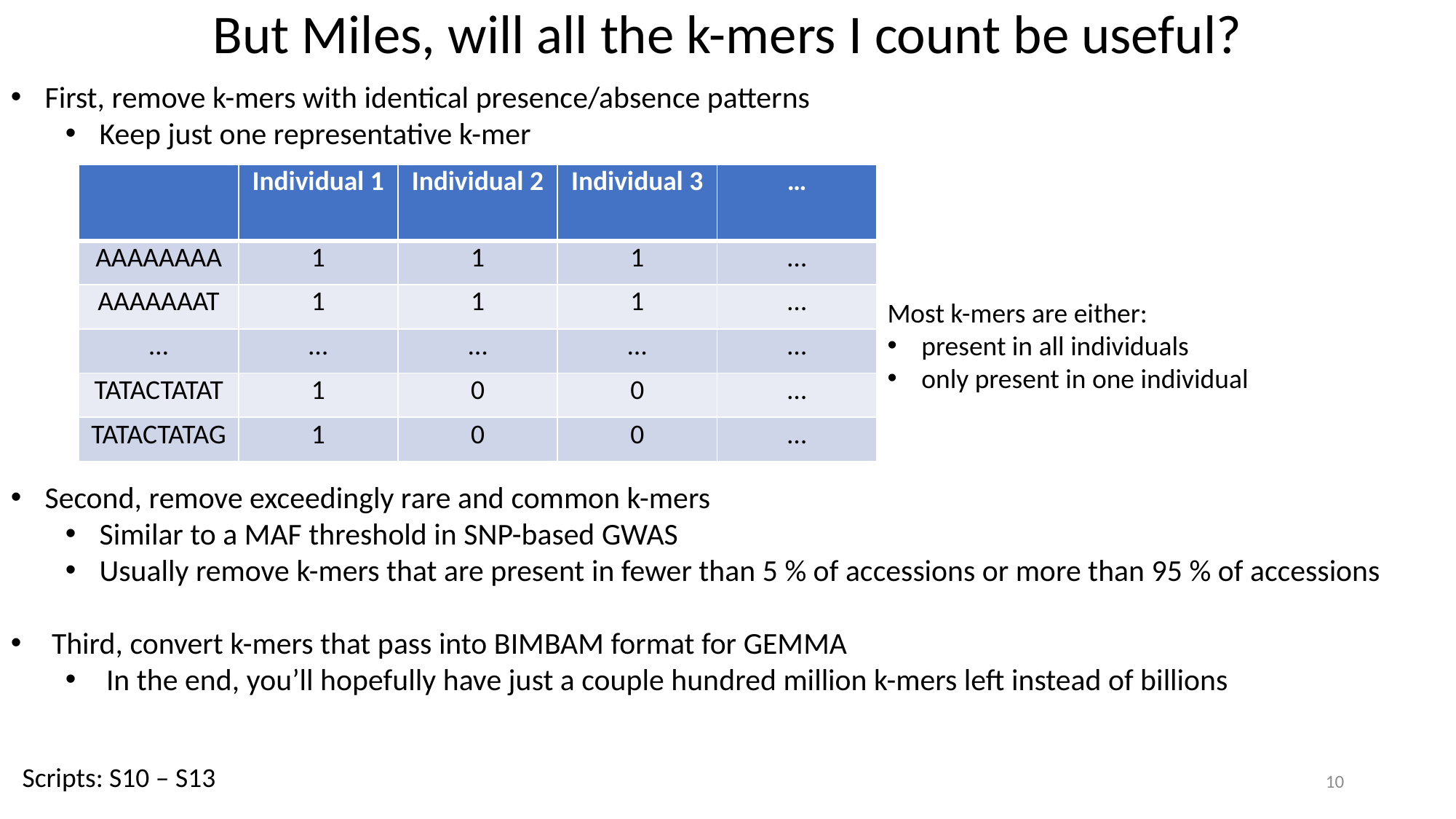

But Miles, will all the k-mers I count be useful?
First, remove k-mers with identical presence/absence patterns
Keep just one representative k-mer

Second, remove exceedingly rare and common k-mers
Similar to a MAF threshold in SNP-based GWAS
Usually remove k-mers that are present in fewer than 5 % of accessions or more than 95 % of accessions

Third, convert k-mers that pass into BIMBAM format for GEMMA
In the end, you’ll hopefully have just a couple hundred million k-mers left instead of billions
|  | Individual 1 | Individual 2 | Individual 3 | … |
| --- | --- | --- | --- | --- |
| AAAAAAAA | 1 | 1 | 1 | … |
| AAAAAAAT | 1 | 1 | 1 | … |
| … | … | … | … | … |
| TATACTATAT | 1 | 0 | 0 | … |
| TATACTATAG | 1 | 0 | 0 | … |
Most k-mers are either:
present in all individuals
only present in one individual
Scripts: S10 – S13
10